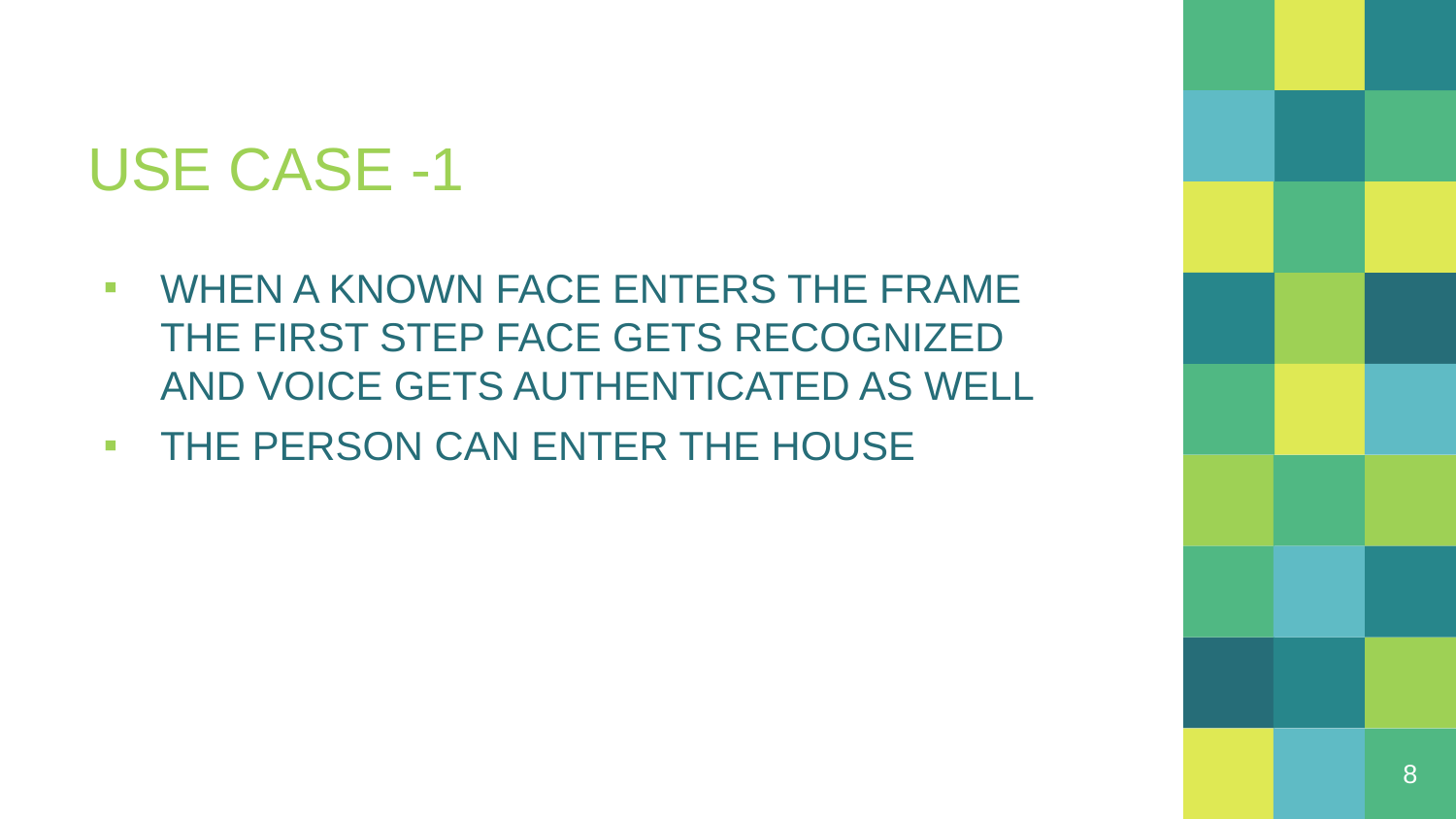

# USE CASE -1
WHEN A KNOWN FACE ENTERS THE FRAME THE FIRST STEP FACE GETS RECOGNIZED AND VOICE GETS AUTHENTICATED AS WELL
THE PERSON CAN ENTER THE HOUSE
8